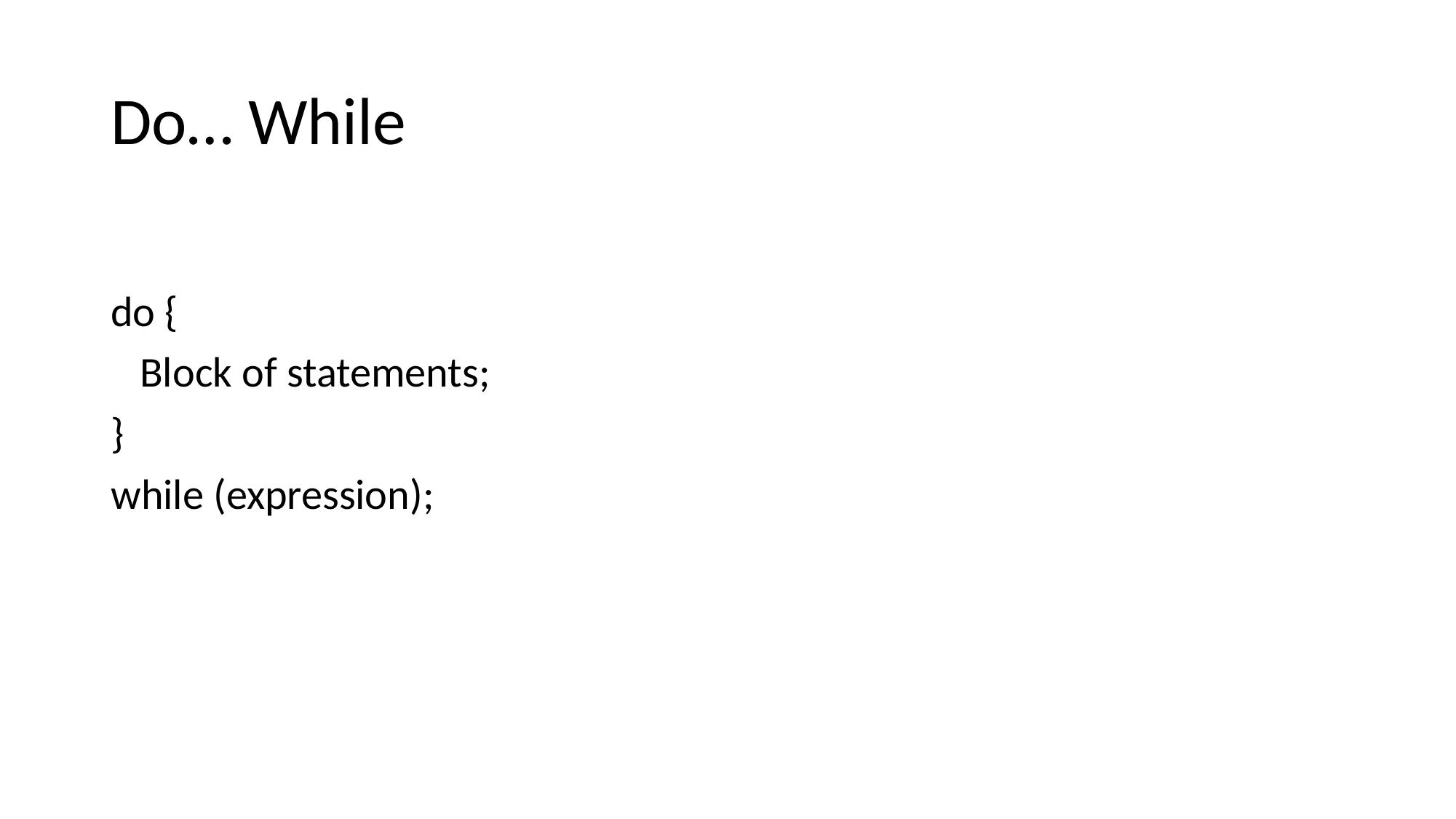

# Do… While

do {
   Block of statements;
}
while (expression);